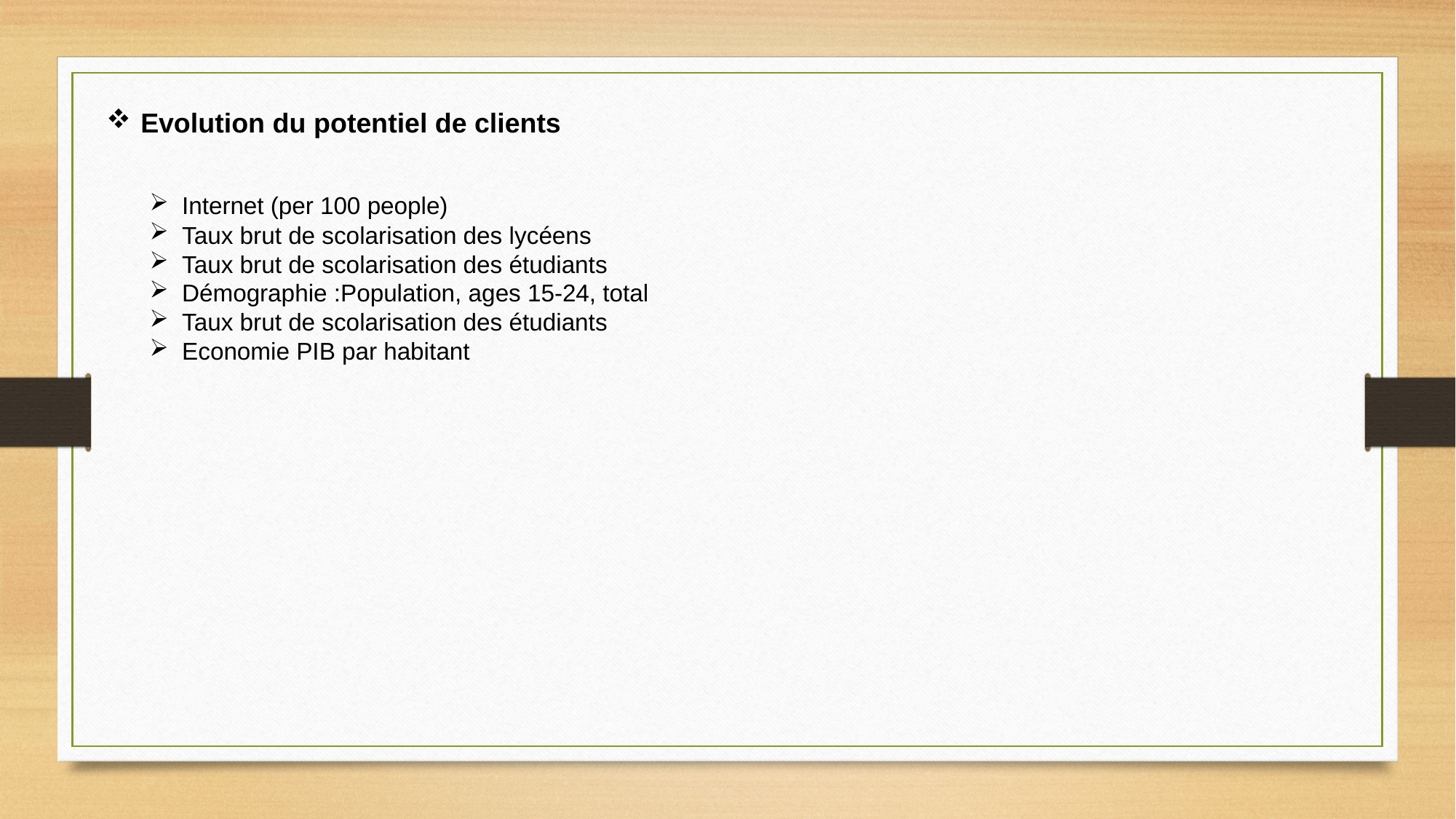

Evolution du potentiel de clients
 Internet (per 100 people)
 Taux brut de scolarisation des lycéens
 Taux brut de scolarisation des étudiants
 Démographie :Population, ages 15-24, total
 Taux brut de scolarisation des étudiants
 Economie PIB par habitant